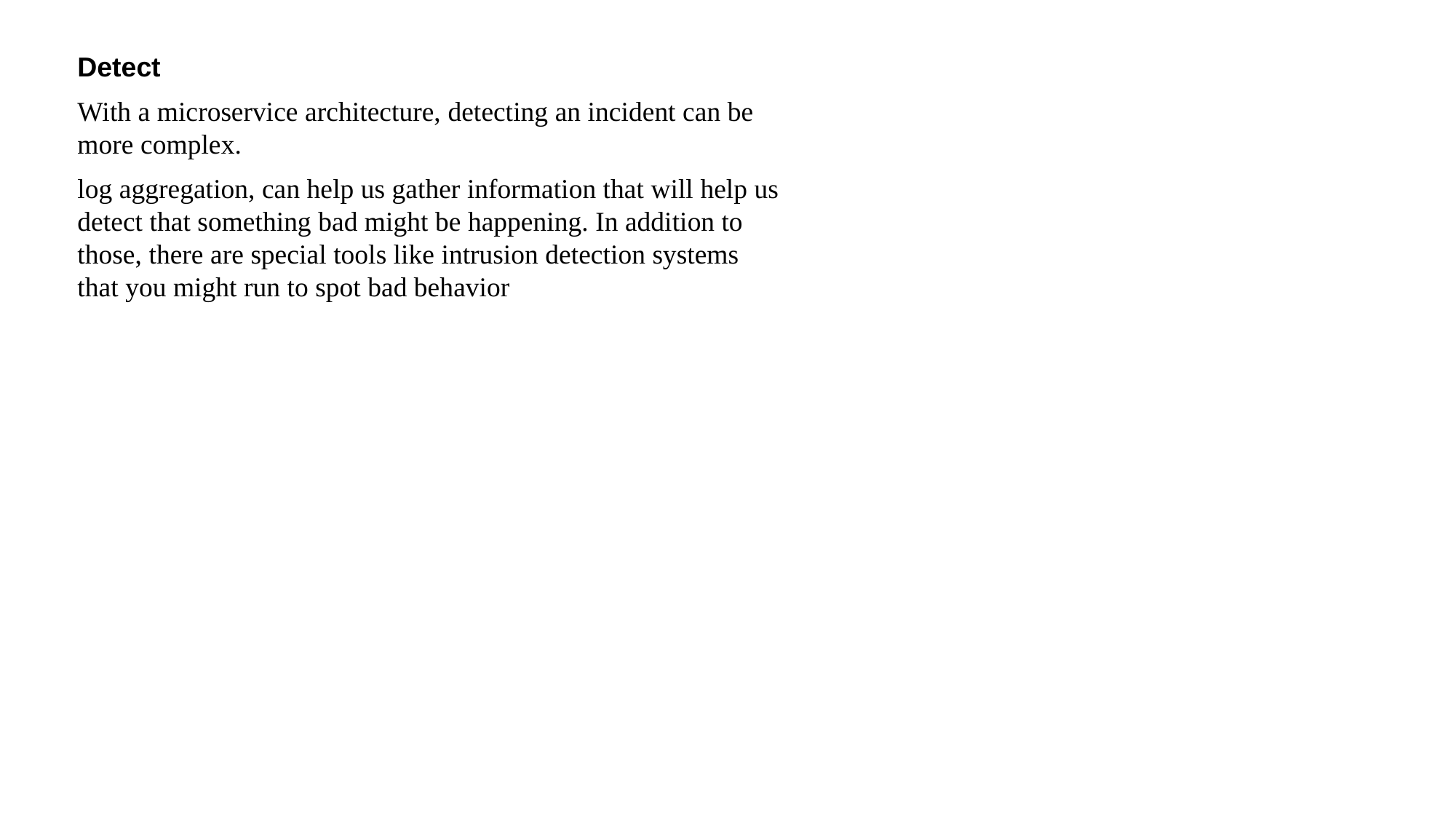

Detect
With a microservice architecture, detecting an incident can be more complex.
log aggregation, can help us gather information that will help us detect that something bad might be happening. In addition to those, there are special tools like intrusion detection systems that you might run to spot bad behavior